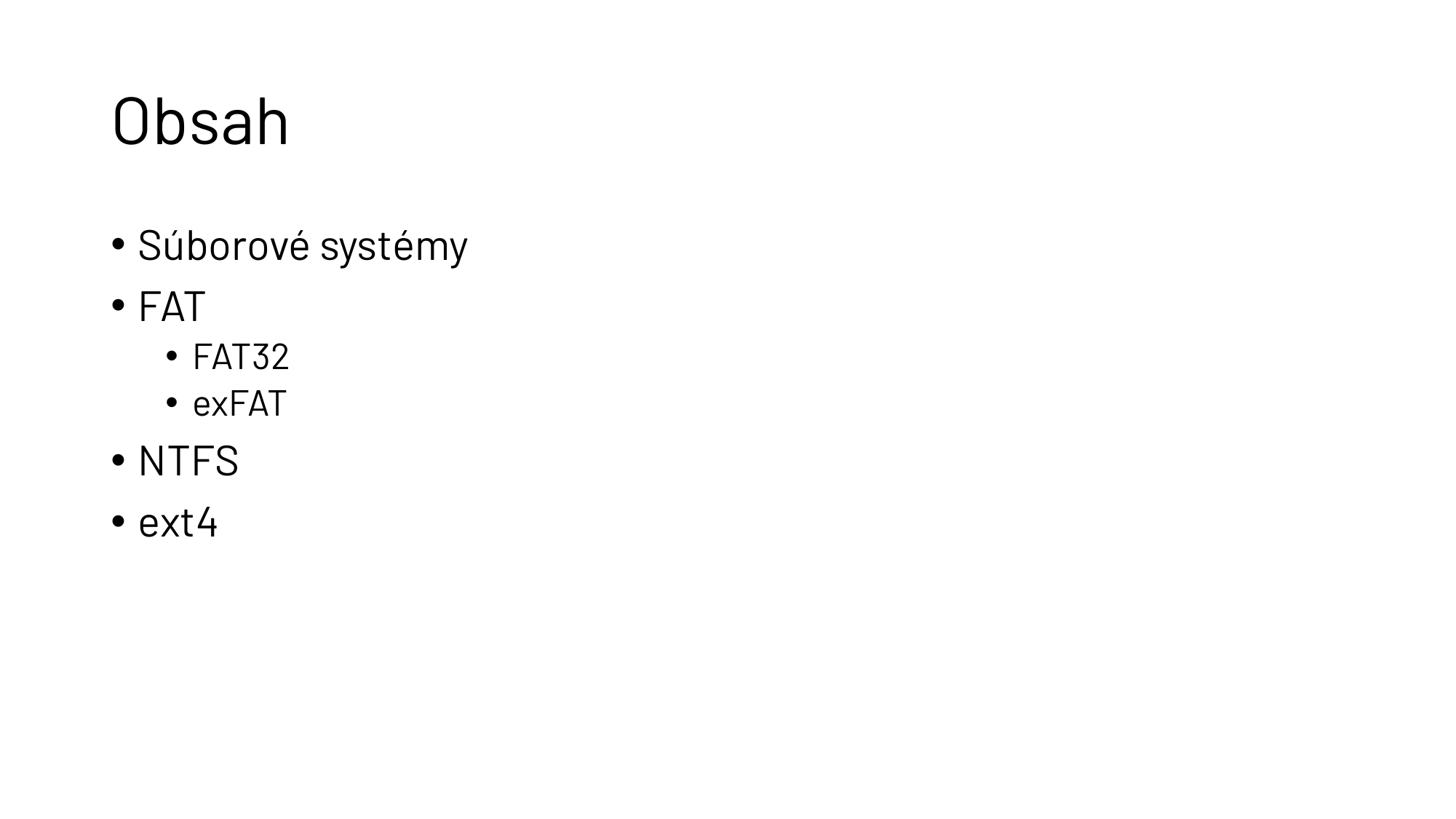

# Obsah
Súborové systémy
FAT
FAT32
exFAT
NTFS
ext4